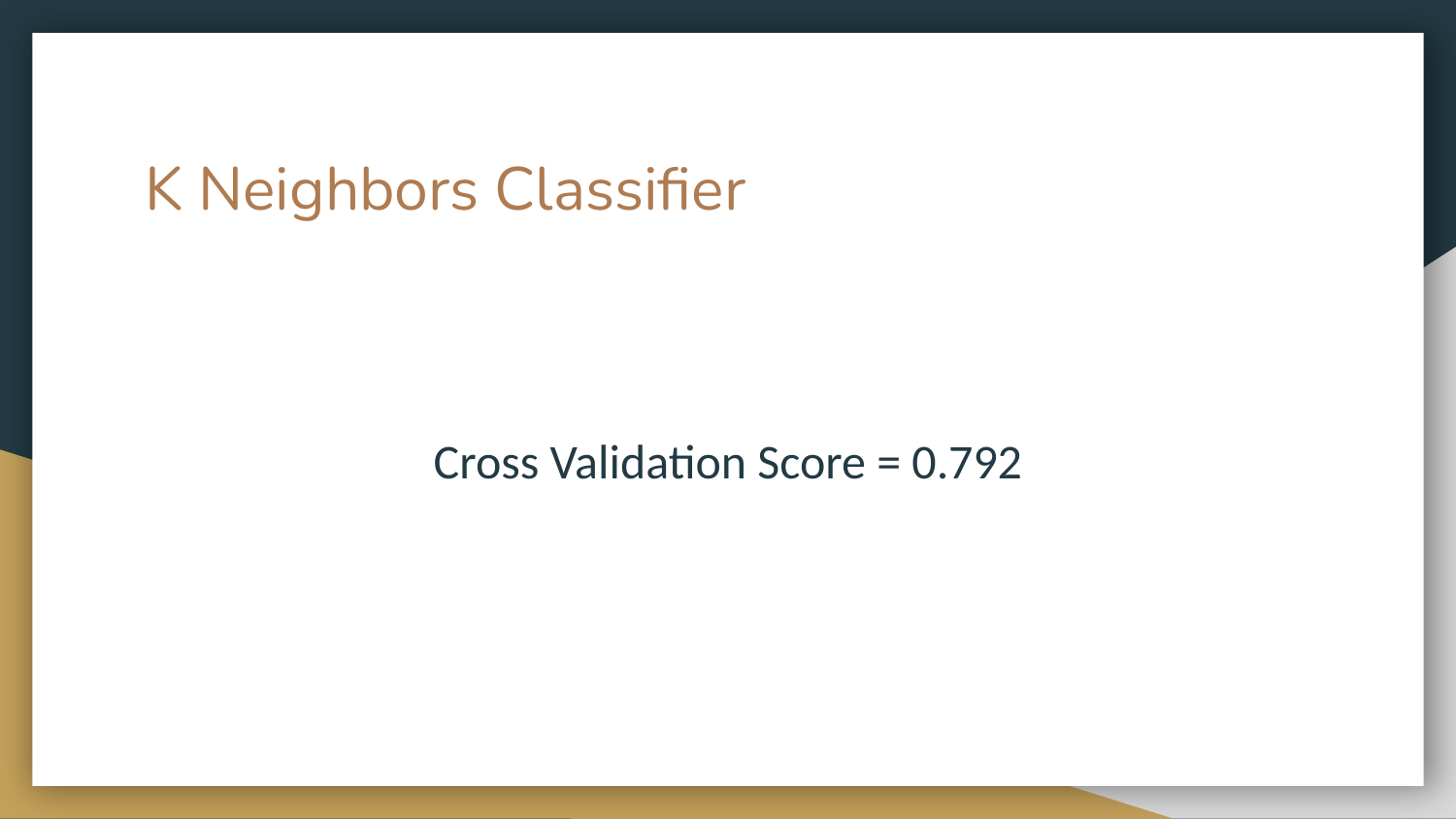

# K Neighbors Classifier

Cross Validation Score = 0.792